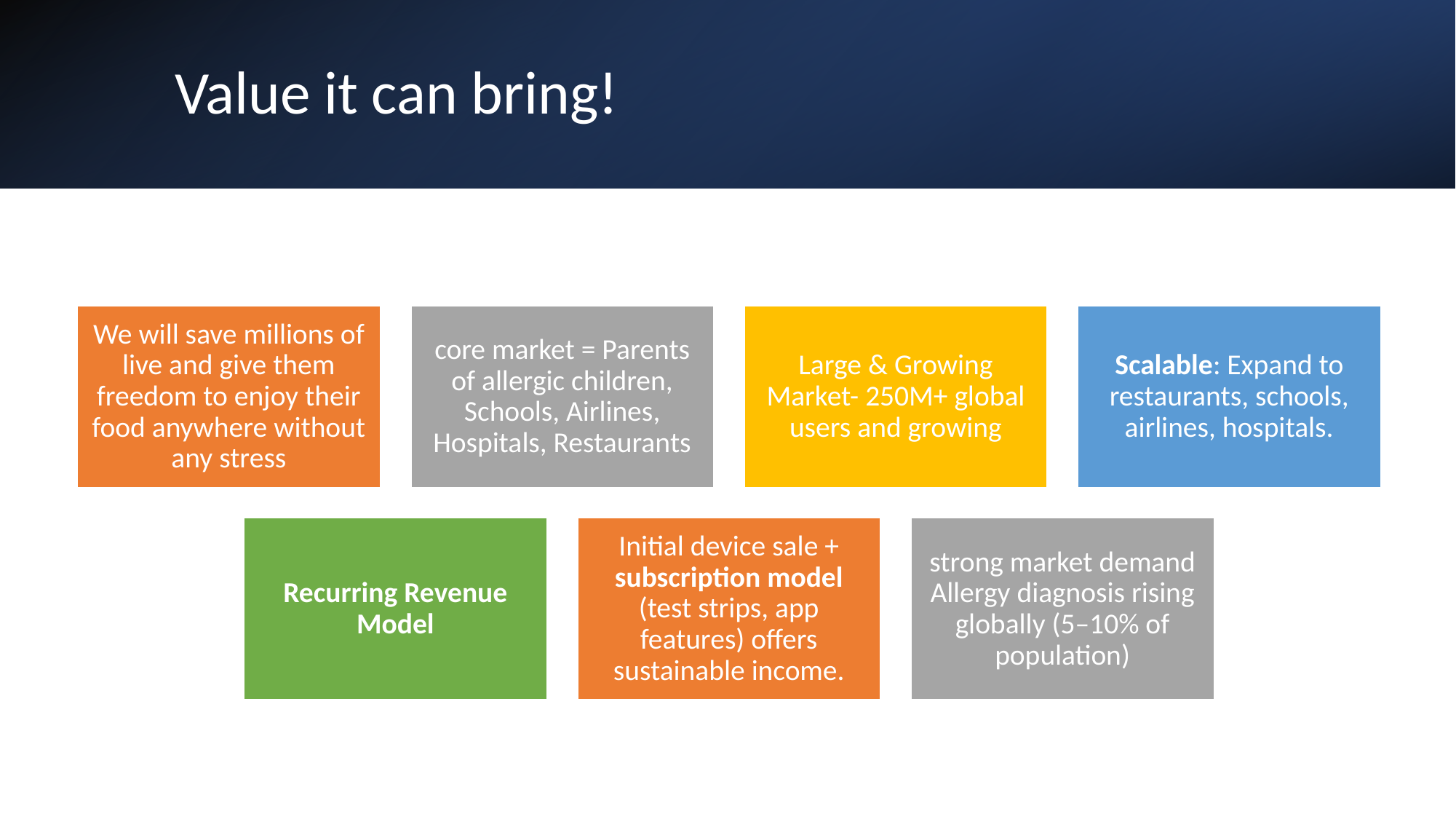

# Value it can bring!
We will save millions of live and give them freedom to enjoy their food anywhere without any stress
core market = Parents of allergic children, Schools, Airlines, Hospitals, Restaurants
Large & Growing Market- 250M+ global users and growing
Scalable: Expand to restaurants, schools, airlines, hospitals.
Recurring Revenue Model
Initial device sale + subscription model (test strips, app features) offers sustainable income.
strong market demand Allergy diagnosis rising globally (5–10% of population)